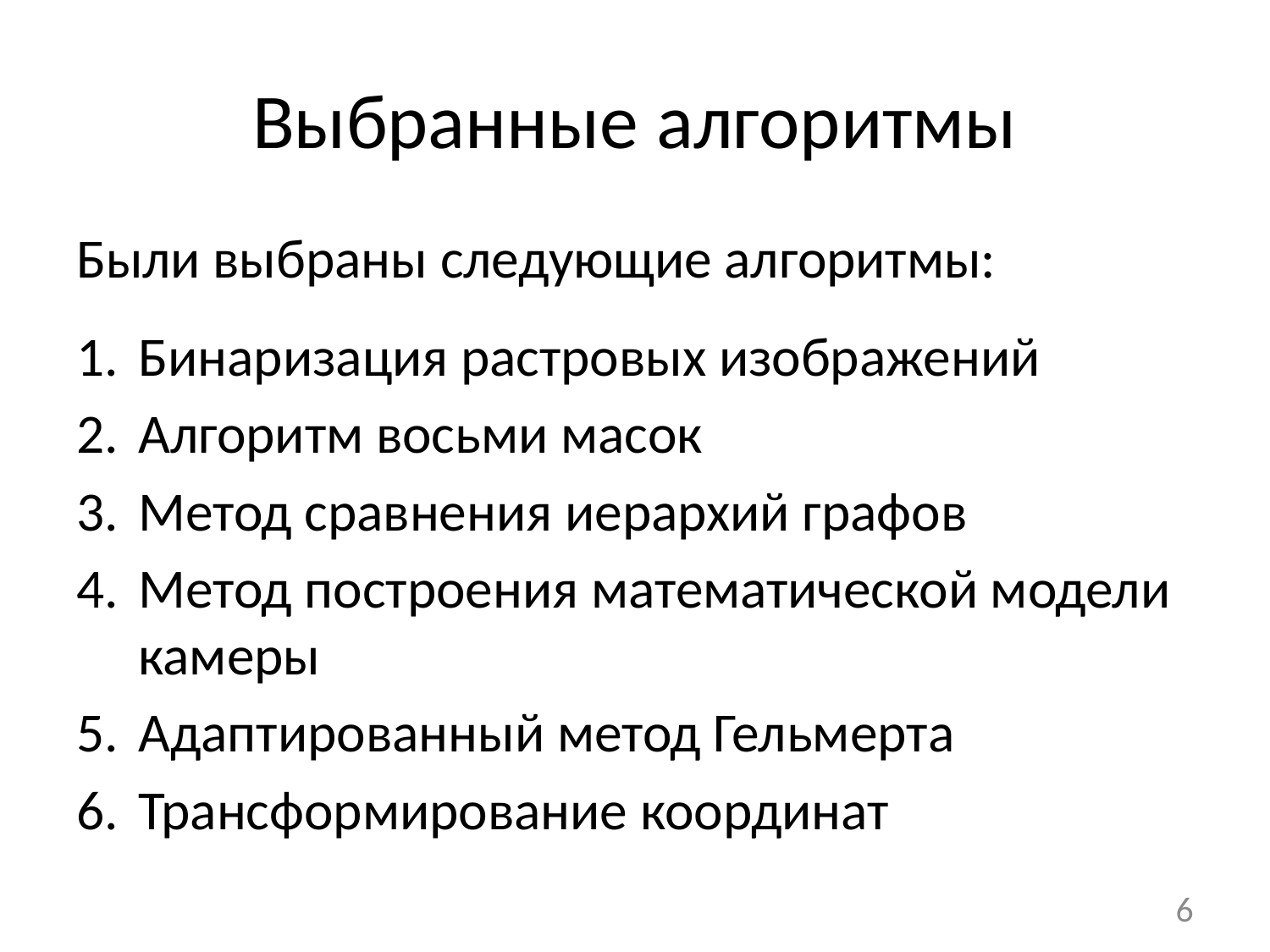

# Выбранные алгоритмы
Были выбраны следующие алгоритмы:
Бинаризация растровых изображений
Алгоритм восьми масок
Метод сравнения иерархий графов
Метод построения математической модели камеры
Адаптированный метод Гельмерта
Трансформирование координат
6